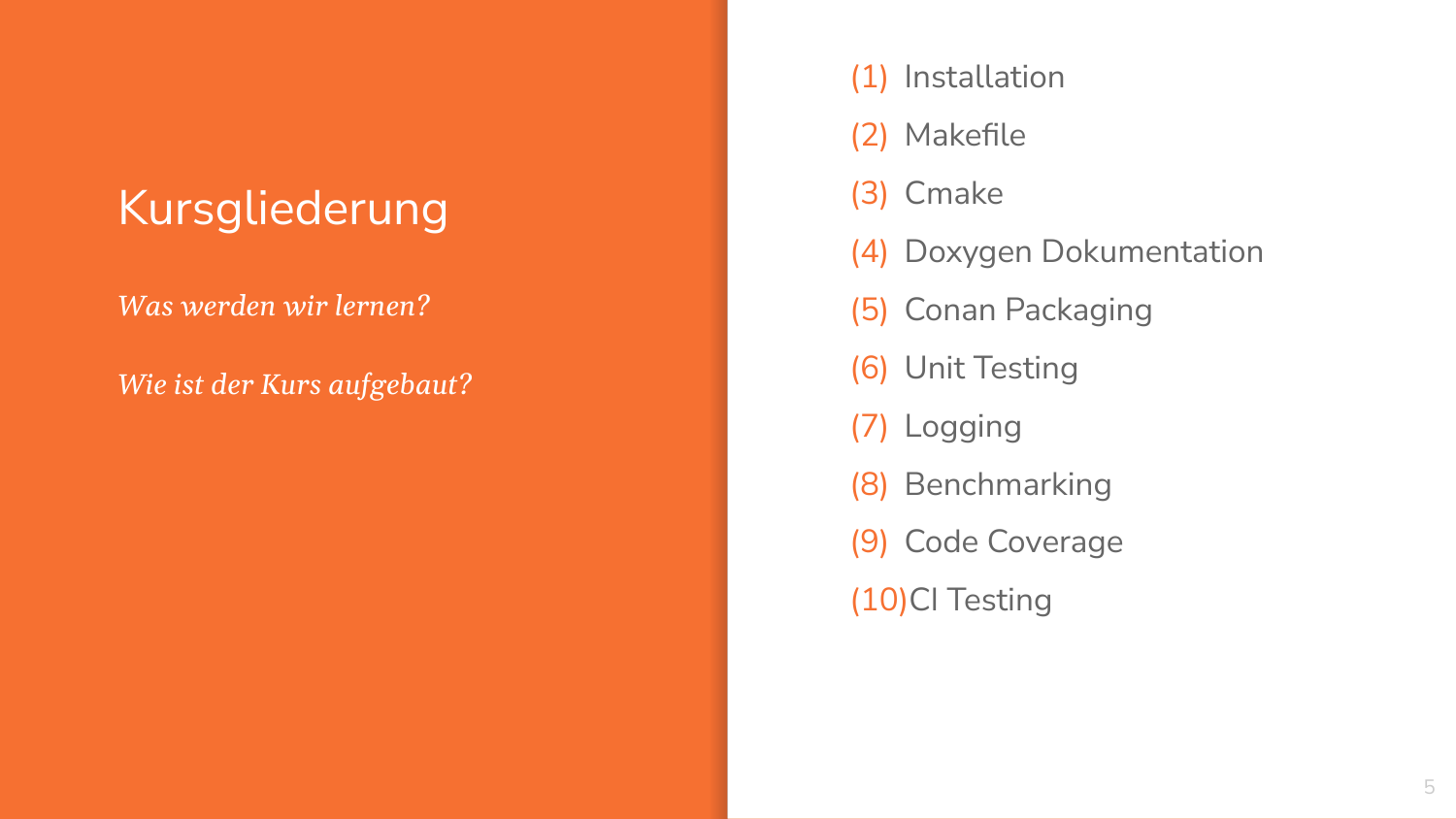

Installation
Makefile
Cmake
Doxygen Dokumentation
Conan Packaging
Unit Testing
Logging
Benchmarking
Code Coverage
CI Testing
# Kursgliederung
Was werden wir lernen?
Wie ist der Kurs aufgebaut?

5